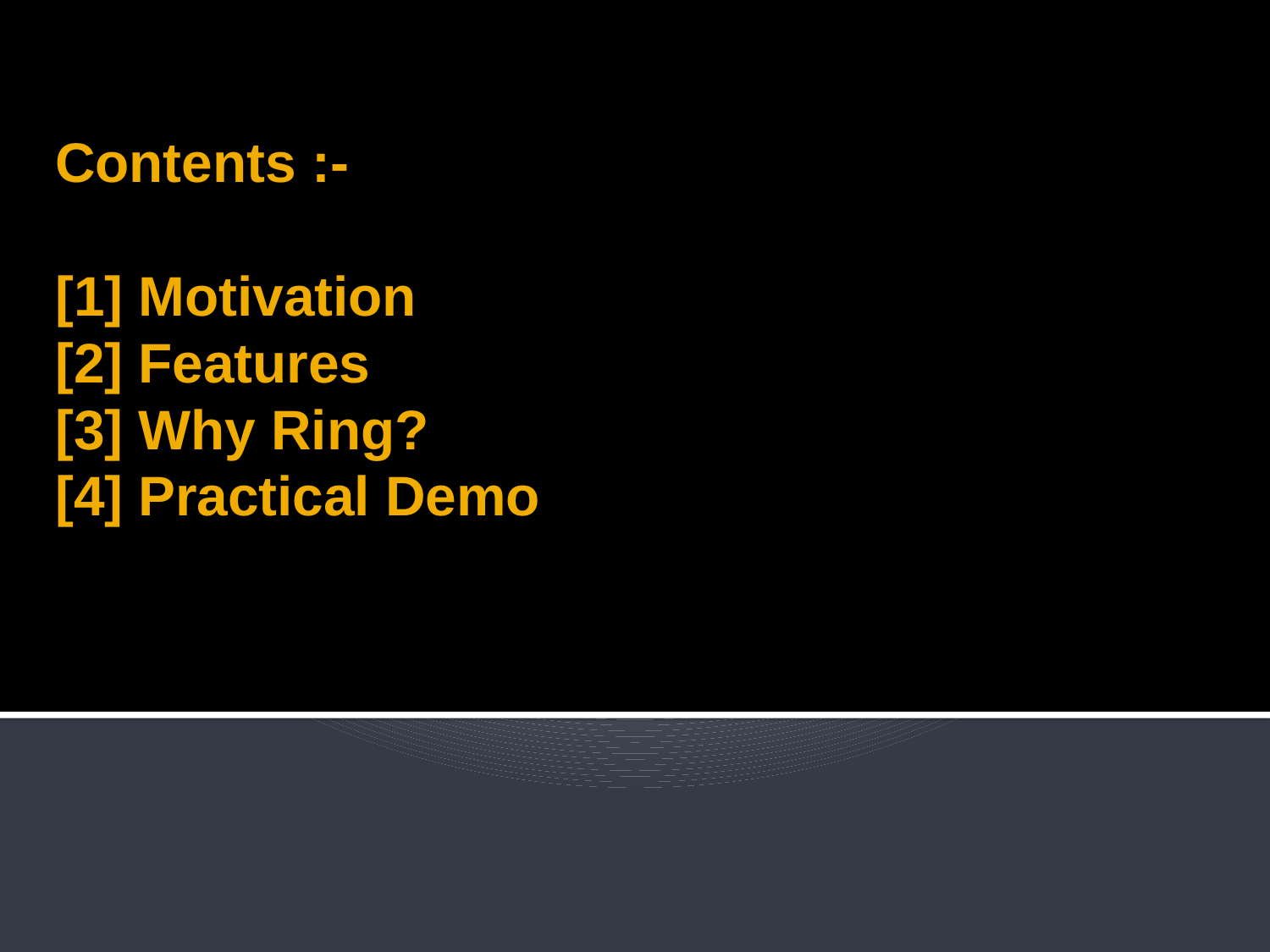

# Contents :- [1] Motivation [2] Features [3] Why Ring? [4] Practical Demo